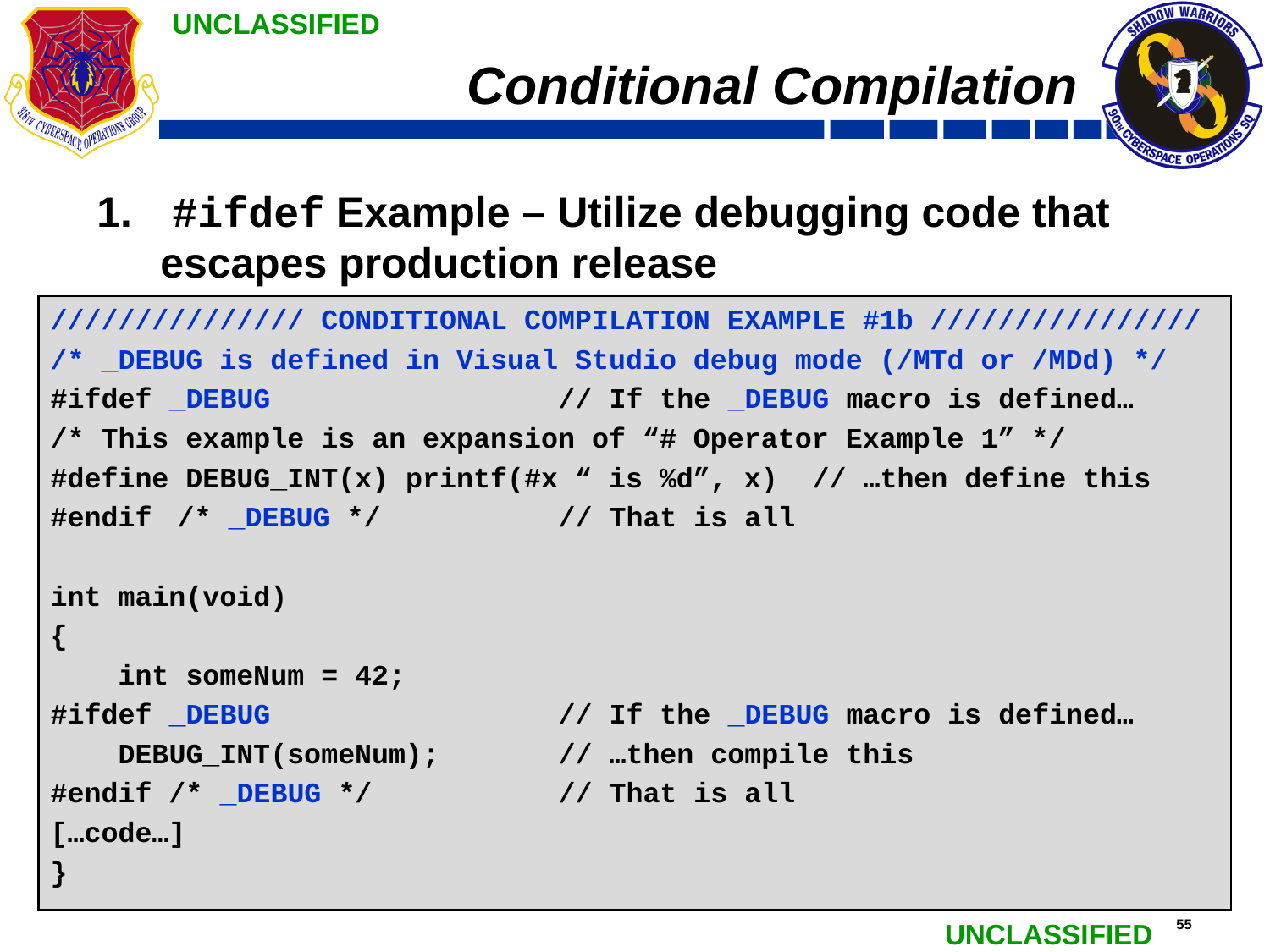

# Conditional Compilation
 #ifdef Example – Utilize debugging code that escapes production release
/////////////// CONDITIONAL COMPILATION EXAMPLE #1b ////////////////
/* _DEBUG is defined in Visual Studio debug mode (/MTd or /MDd) */
#ifdef _DEBUG			// If the _DEBUG macro is defined…
/* This example is an expansion of “# Operator Example 1” */
#define DEBUG_INT(x) printf(#x “ is %d”, x)	// …then define this
#endif	/* _DEBUG */		// That is all

int main(void)
{
    int someNum = 42;
#ifdef _DEBUG			// If the _DEBUG macro is defined…
    DEBUG_INT(someNum); 	// …then compile this
#endif /* _DEBUG */		// That is all
[…code…]
}